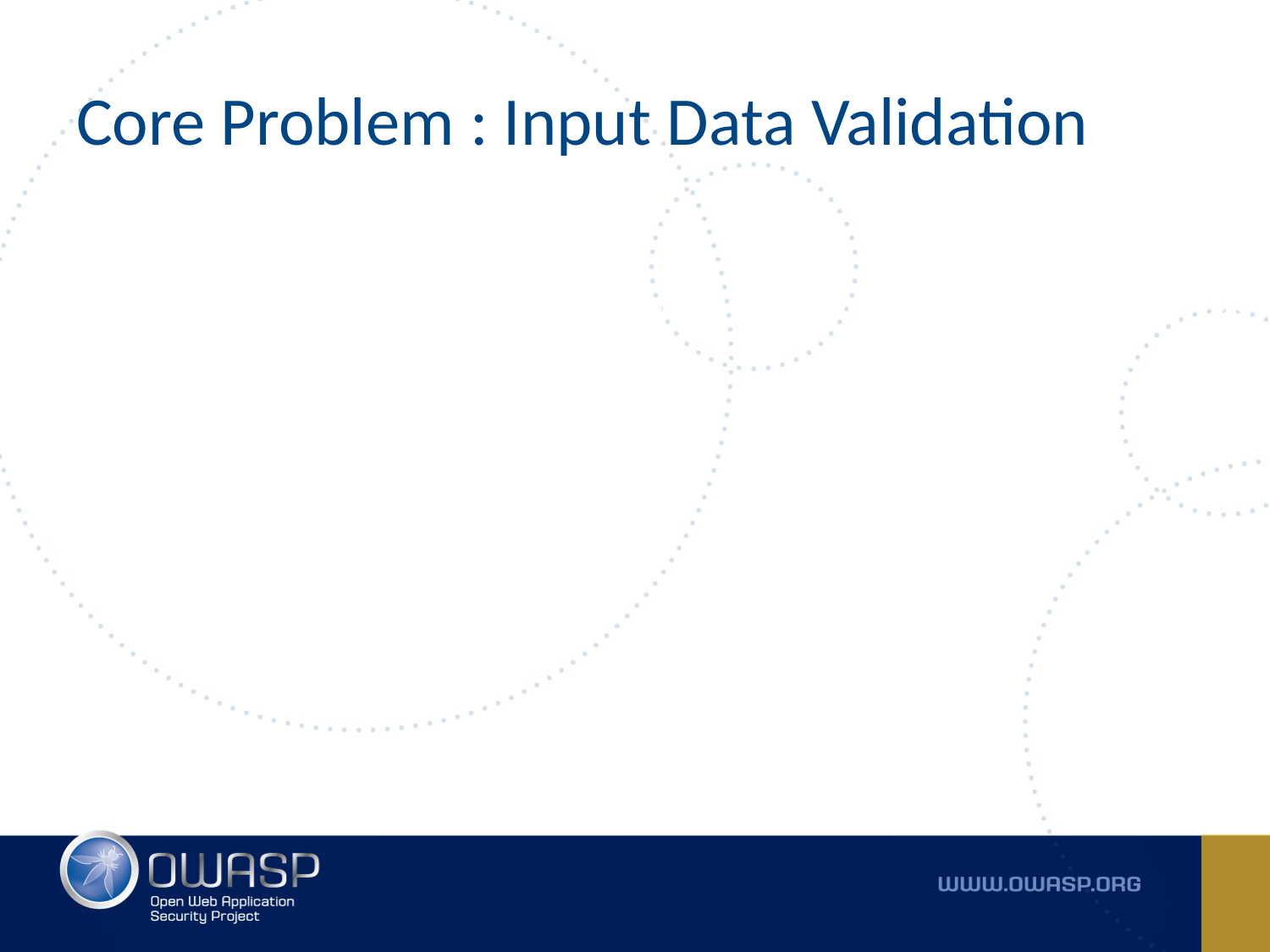

# Core Problem : Input Data Validation